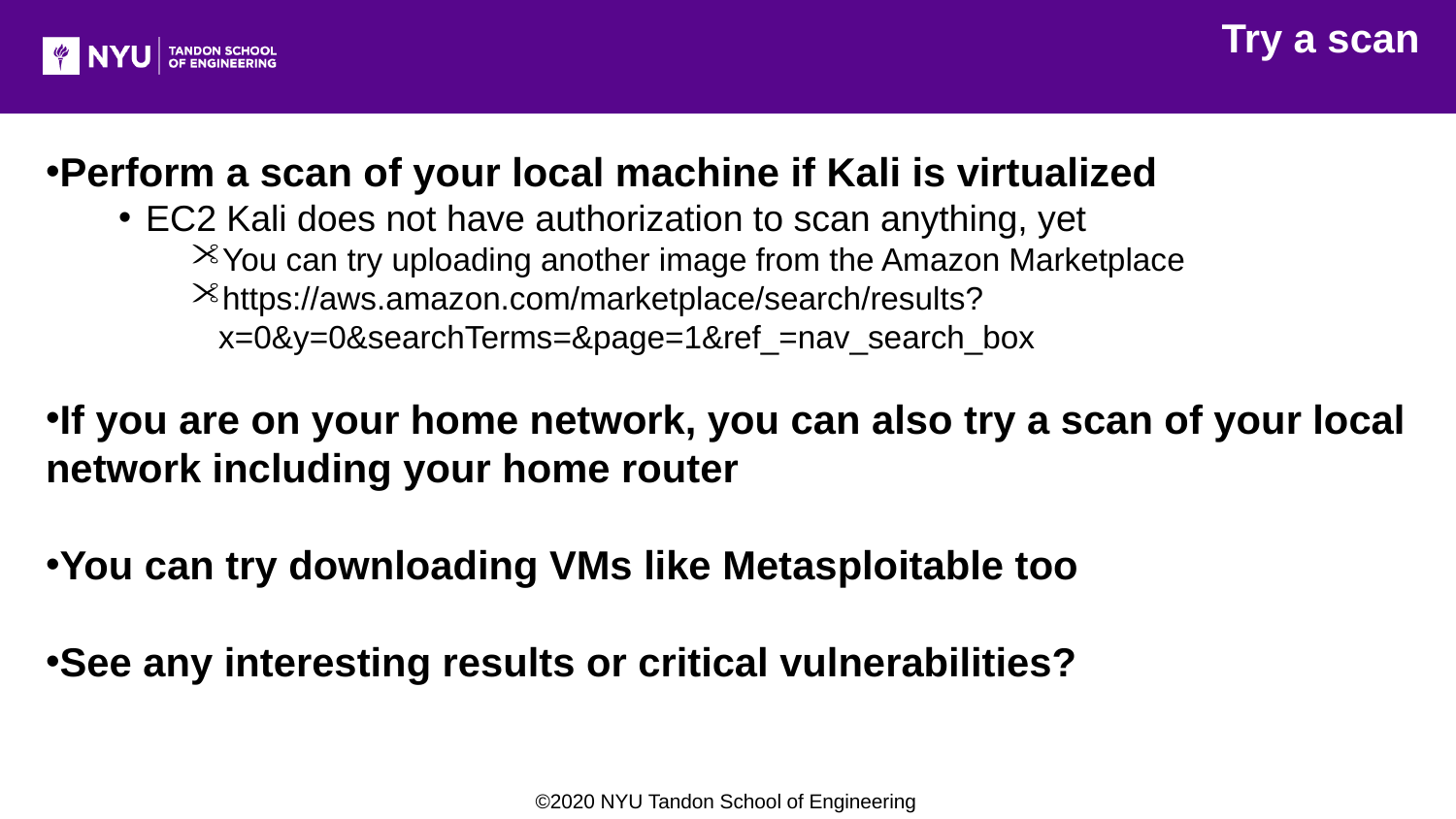

Try a scan
Perform a scan of your local machine if Kali is virtualized
EC2 Kali does not have authorization to scan anything, yet
You can try uploading another image from the Amazon Marketplace
https://aws.amazon.com/marketplace/search/results?x=0&y=0&searchTerms=&page=1&ref_=nav_search_box

If you are on your home network, you can also try a scan of your local network including your home router

You can try downloading VMs like Metasploitable too

See any interesting results or critical vulnerabilities?